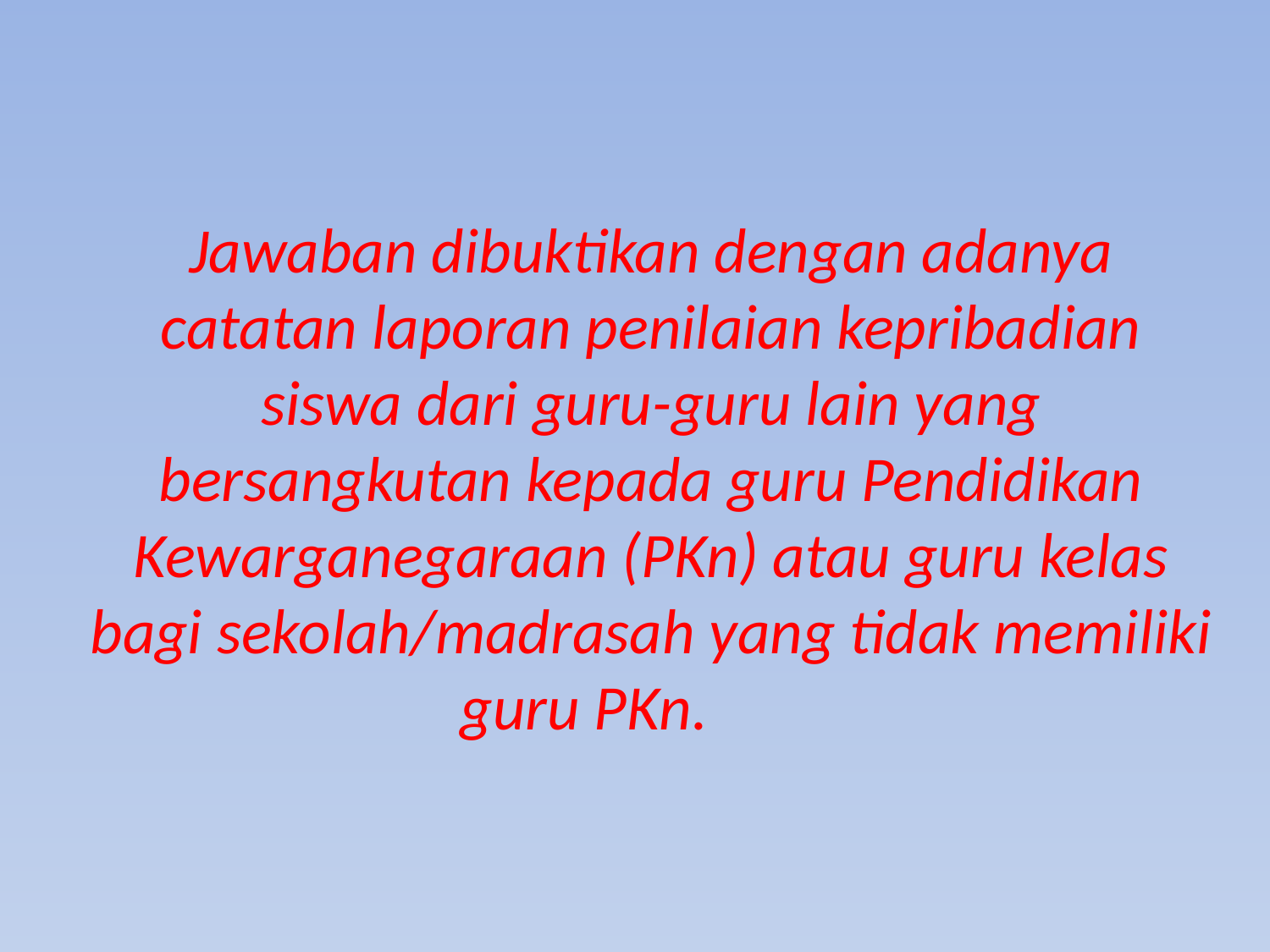

Jawaban dibuktikan dengan adanya catatan laporan penilaian kepribadian siswa dari guru-guru lain yang bersangkutan kepada guru Pendidikan Kewarganegaraan (PKn) atau guru kelas bagi sekolah/madrasah yang tidak memiliki guru PKn.